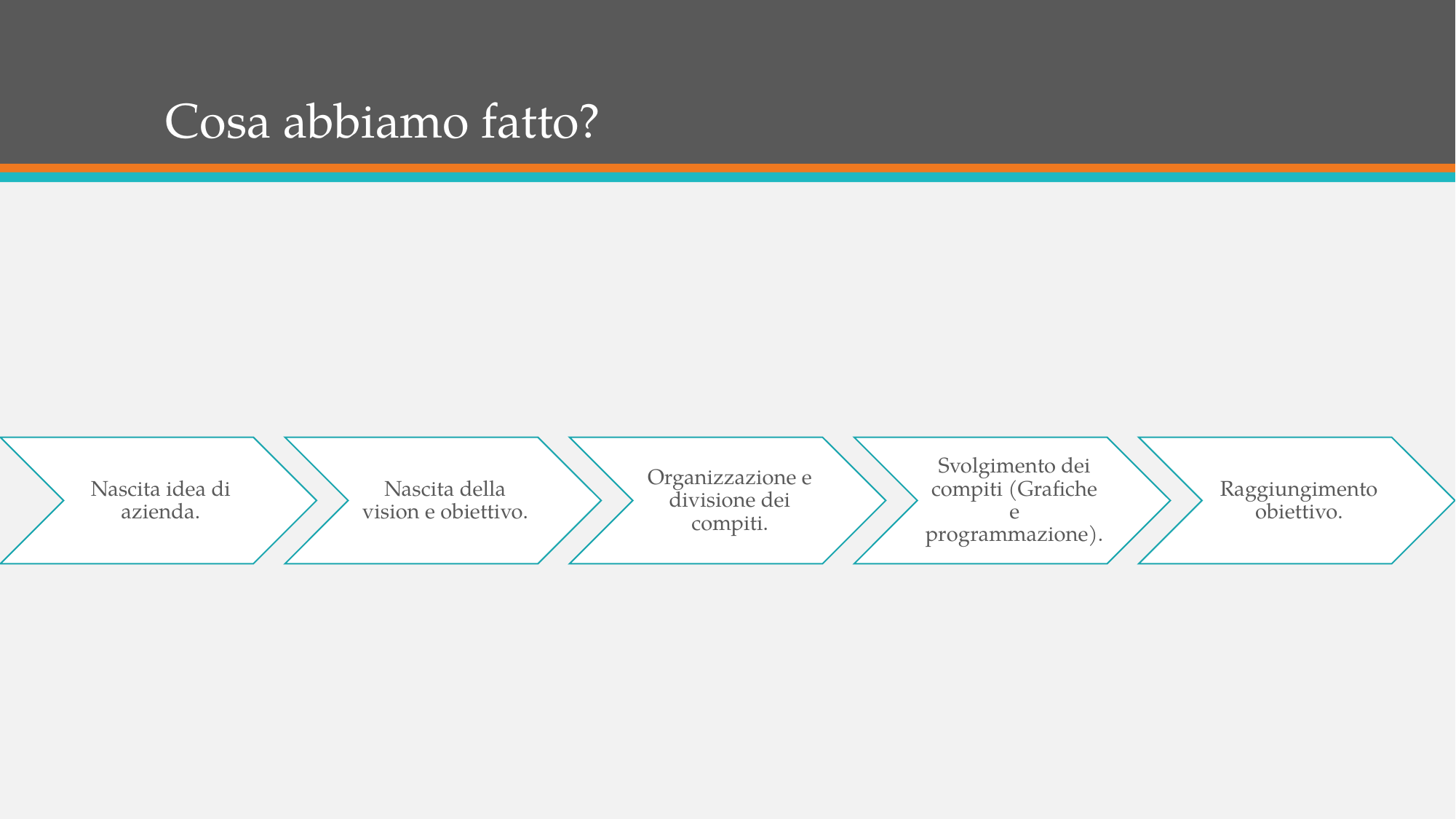

# Cosa abbiamo fatto?
Nascita idea di azienda.
Nascita della vision e obiettivo.
Organizzazione e divisione dei compiti.
Svolgimento dei compiti (Grafiche e programmazione).
Raggiungimento obiettivo.